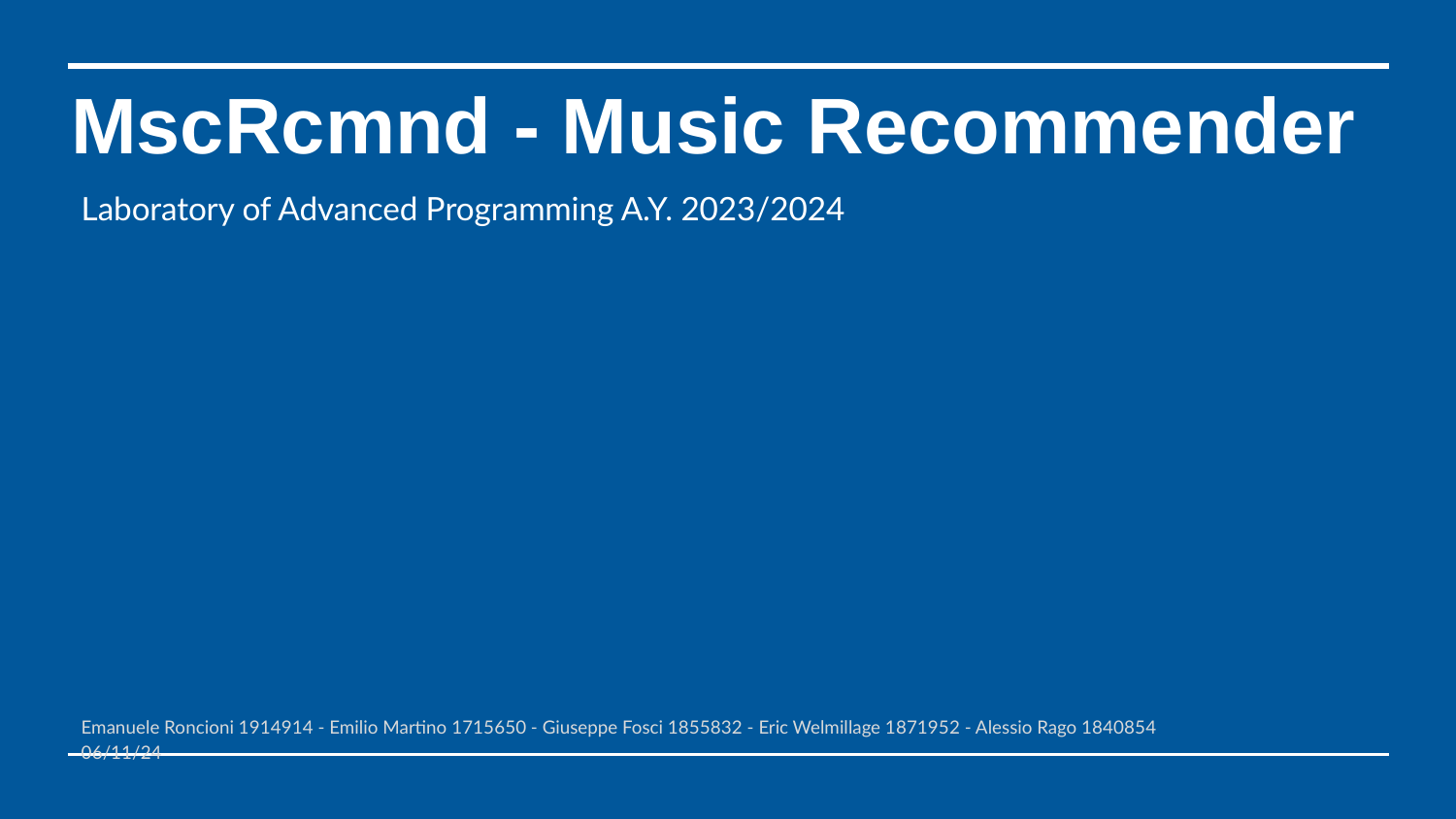

# MscRcmnd - Music Recommender
Laboratory of Advanced Programming A.Y. 2023/2024

Emanuele Roncioni 1914914 - Emilio Martino 1715650 - Giuseppe Fosci 1855832 - Eric Welmillage 1871952 - Alessio Rago 1840854                                        06/11/24